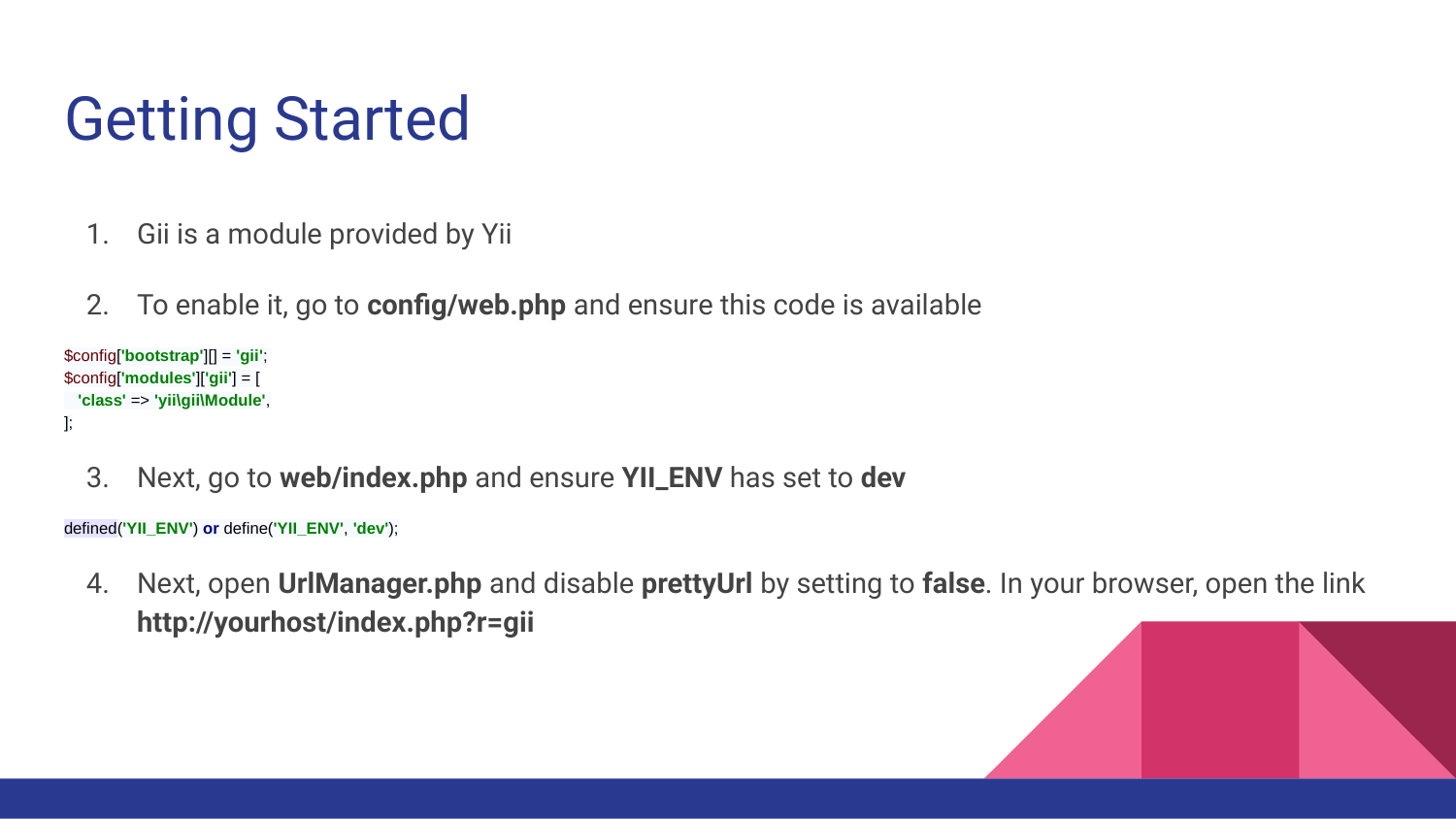

# Getting Started
Gii is a module provided by Yii
To enable it, go to config/web.php and ensure this code is available

$config['bootstrap'][] = 'gii';
$config['modules']['gii'] = [
   'class' => 'yii\gii\Module',
];

Next, go to web/index.php and ensure YII_ENV has set to dev

defined('YII_ENV') or define('YII_ENV', 'dev');

Next, open UrlManager.php and disable prettyUrl by setting to false. In your browser, open the link http://yourhost/index.php?r=gii